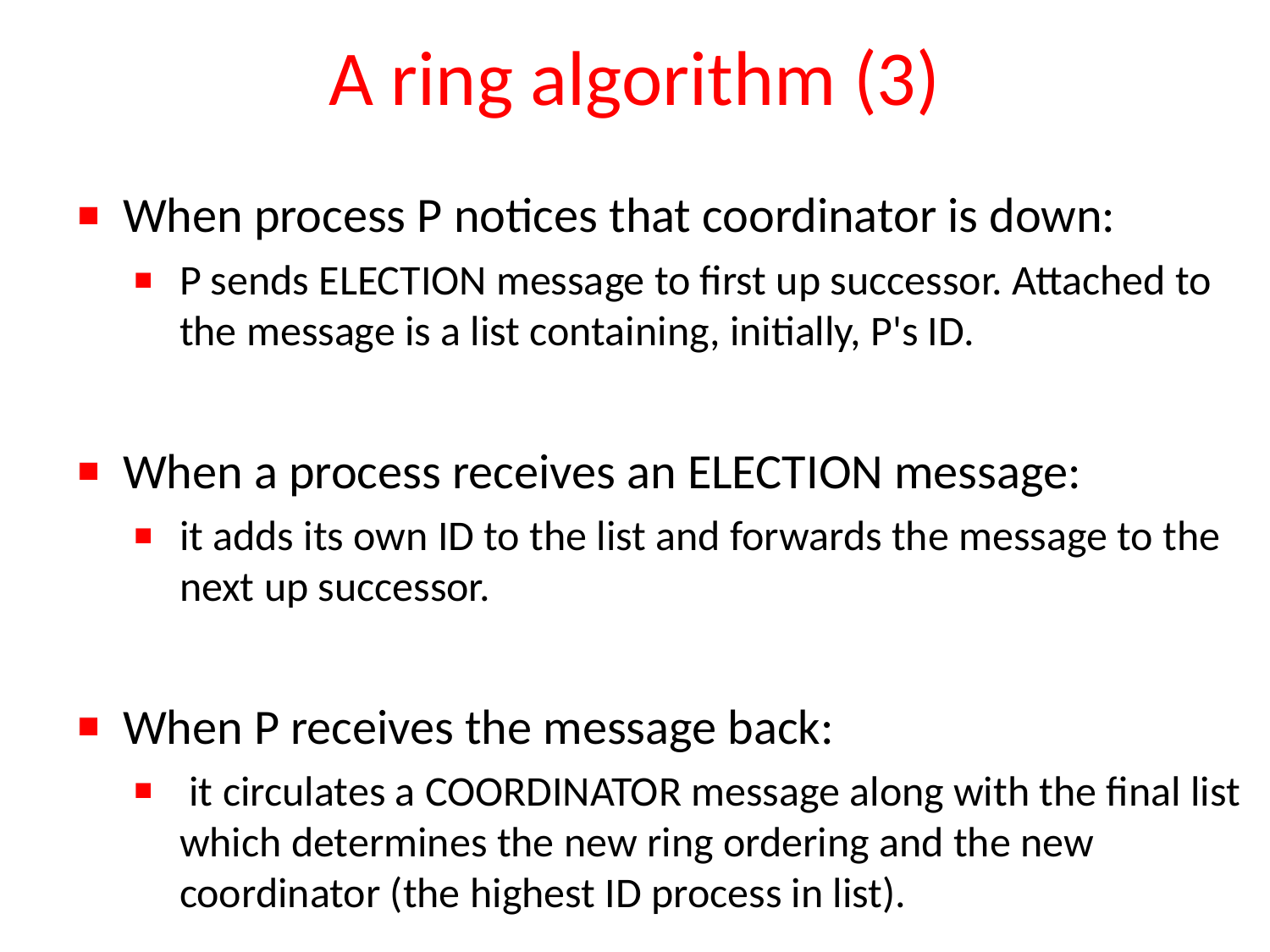

# A ring algorithm (3)
When process P notices that coordinator is down:
P sends ELECTION message to first up successor. Attached to the message is a list containing, initially, P's ID.

When a process receives an ELECTION message:
it adds its own ID to the list and forwards the message to the next up successor.

When P receives the message back:
 it circulates a COORDINATOR message along with the final list which determines the new ring ordering and the new coordinator (the highest ID process in list).